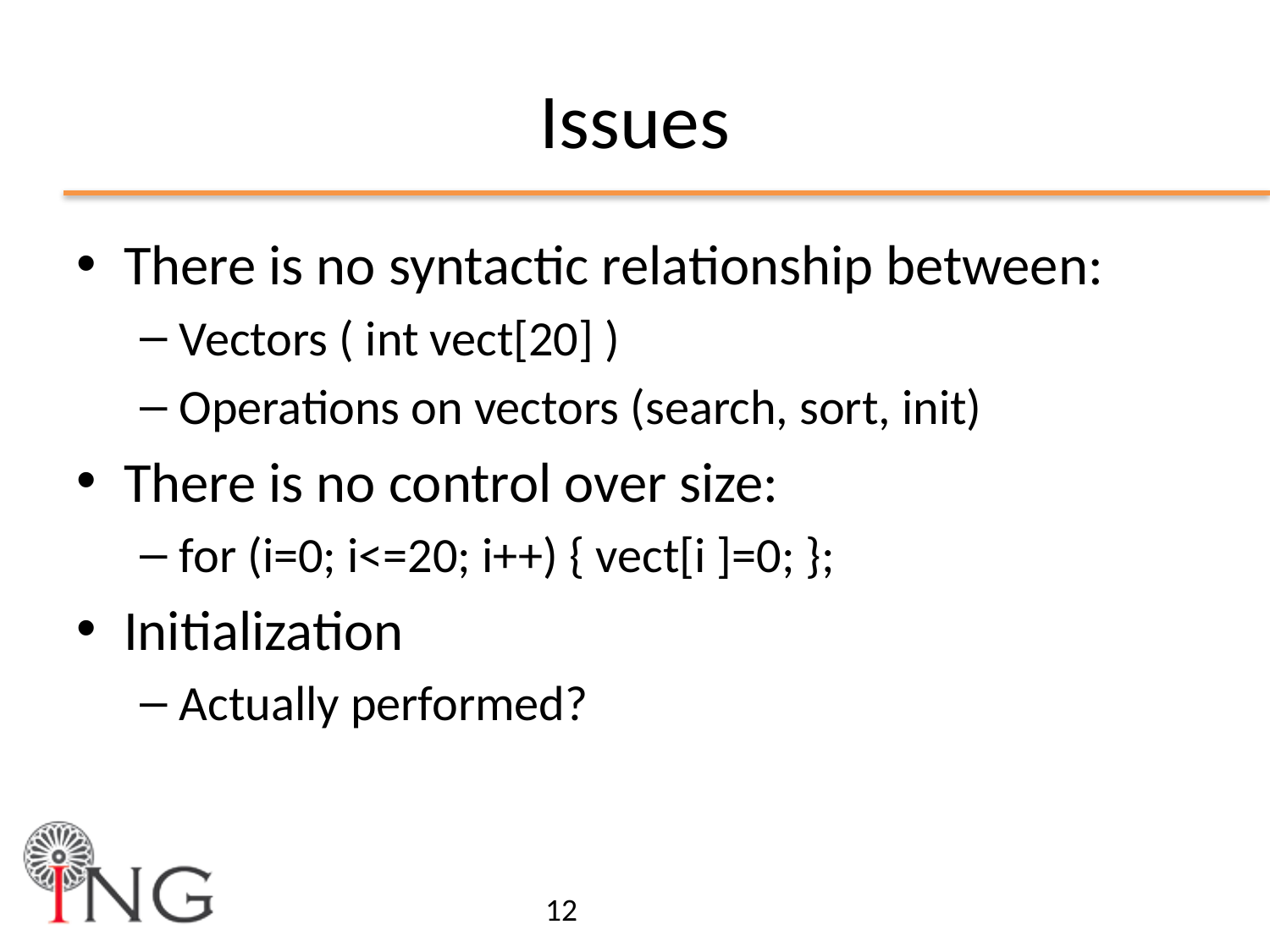

# Issues
There is no syntactic relationship between:
Vectors ( int vect[20] )
Operations on vectors (search, sort, init)
There is no control over size:
for (i=0; i<=20; i++) { vect[i ]=0; };
Initialization
Actually performed?
12